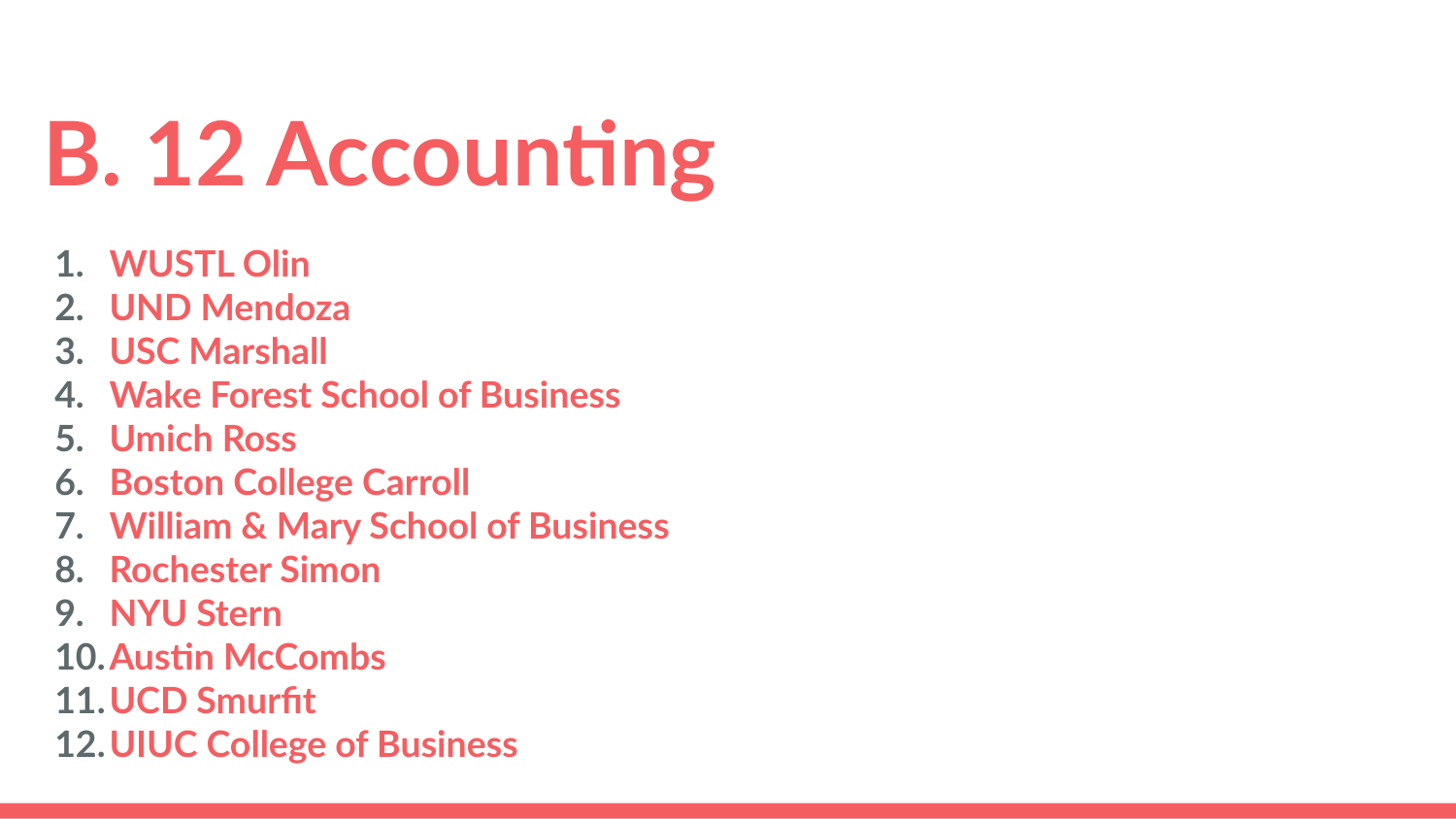

# B. 12 Accounting
WUSTL Olin
UND Mendoza
USC Marshall
Wake Forest School of Business
Umich Ross
Boston College Carroll
William & Mary School of Business
Rochester Simon
NYU Stern
Austin McCombs
UCD Smurfit
UIUC College of Business